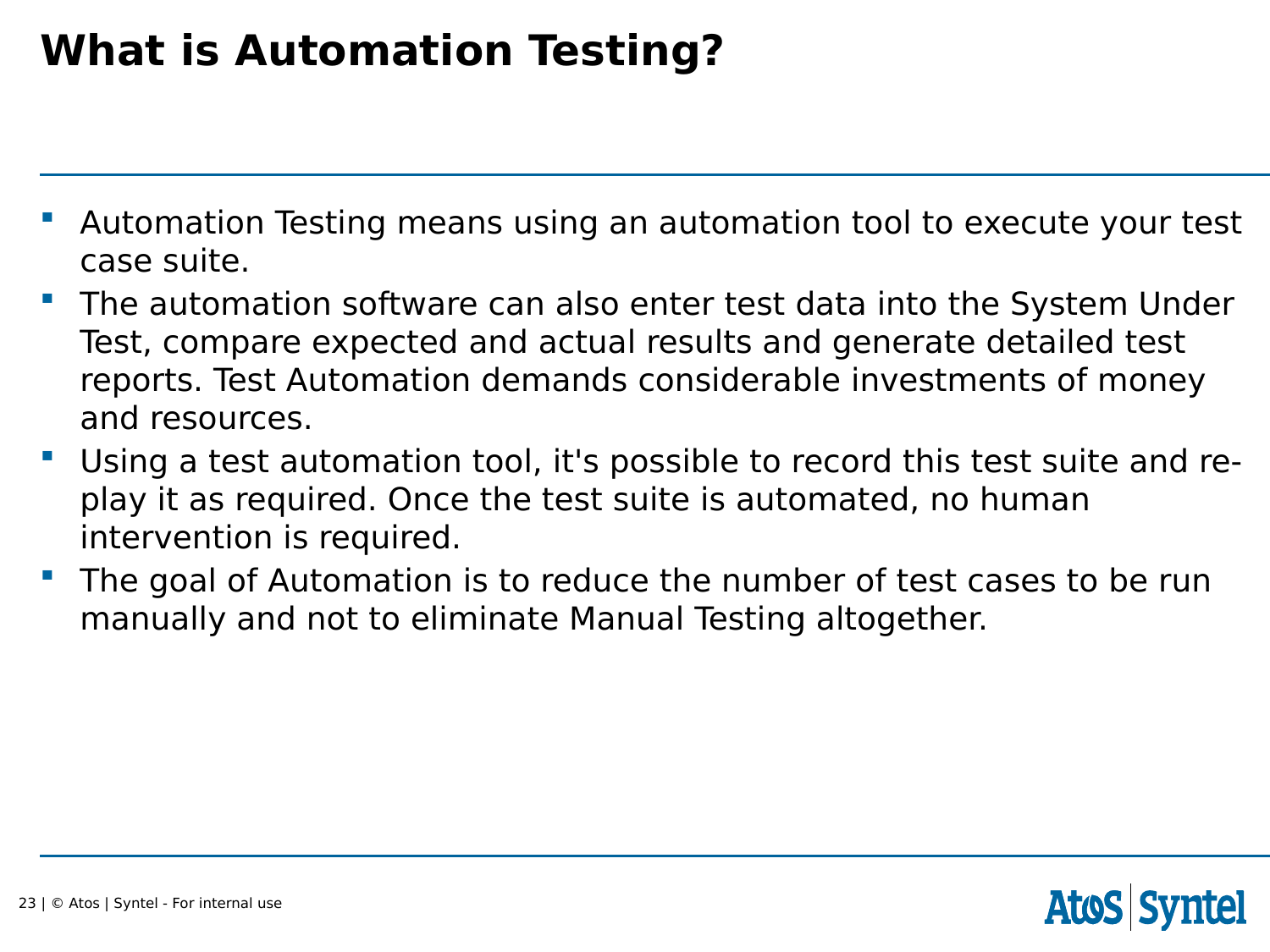

What is Automation Testing?
Automation Testing means using an automation tool to execute your test case suite.
The automation software can also enter test data into the System Under Test, compare expected and actual results and generate detailed test reports. Test Automation demands considerable investments of money and resources.
Using a test automation tool, it's possible to record this test suite and re-play it as required. Once the test suite is automated, no human intervention is required.
The goal of Automation is to reduce the number of test cases to be run manually and not to eliminate Manual Testing altogether.